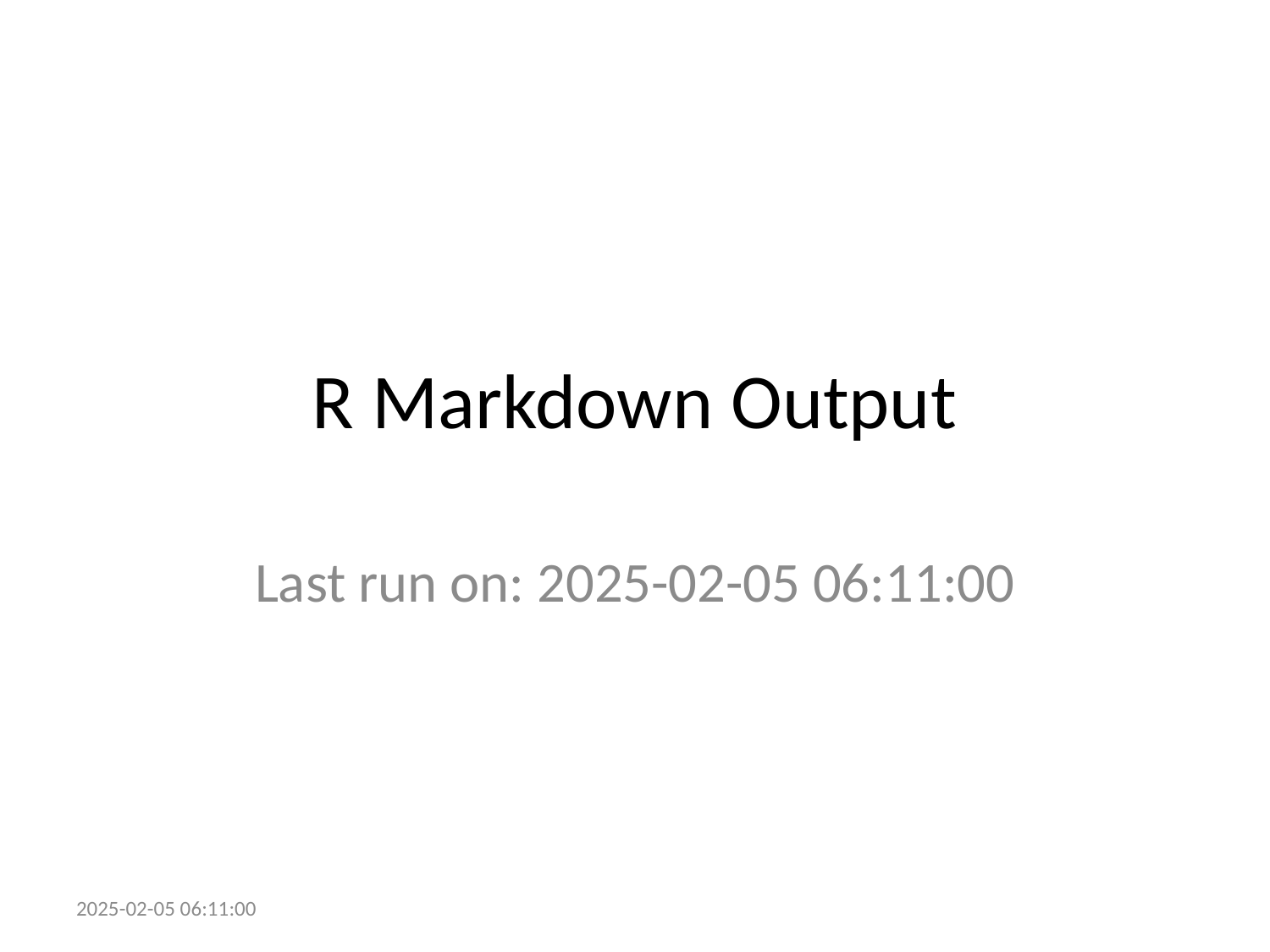

# R Markdown Output
Last run on: 2025-02-05 06:11:00
2025-02-05 06:11:00